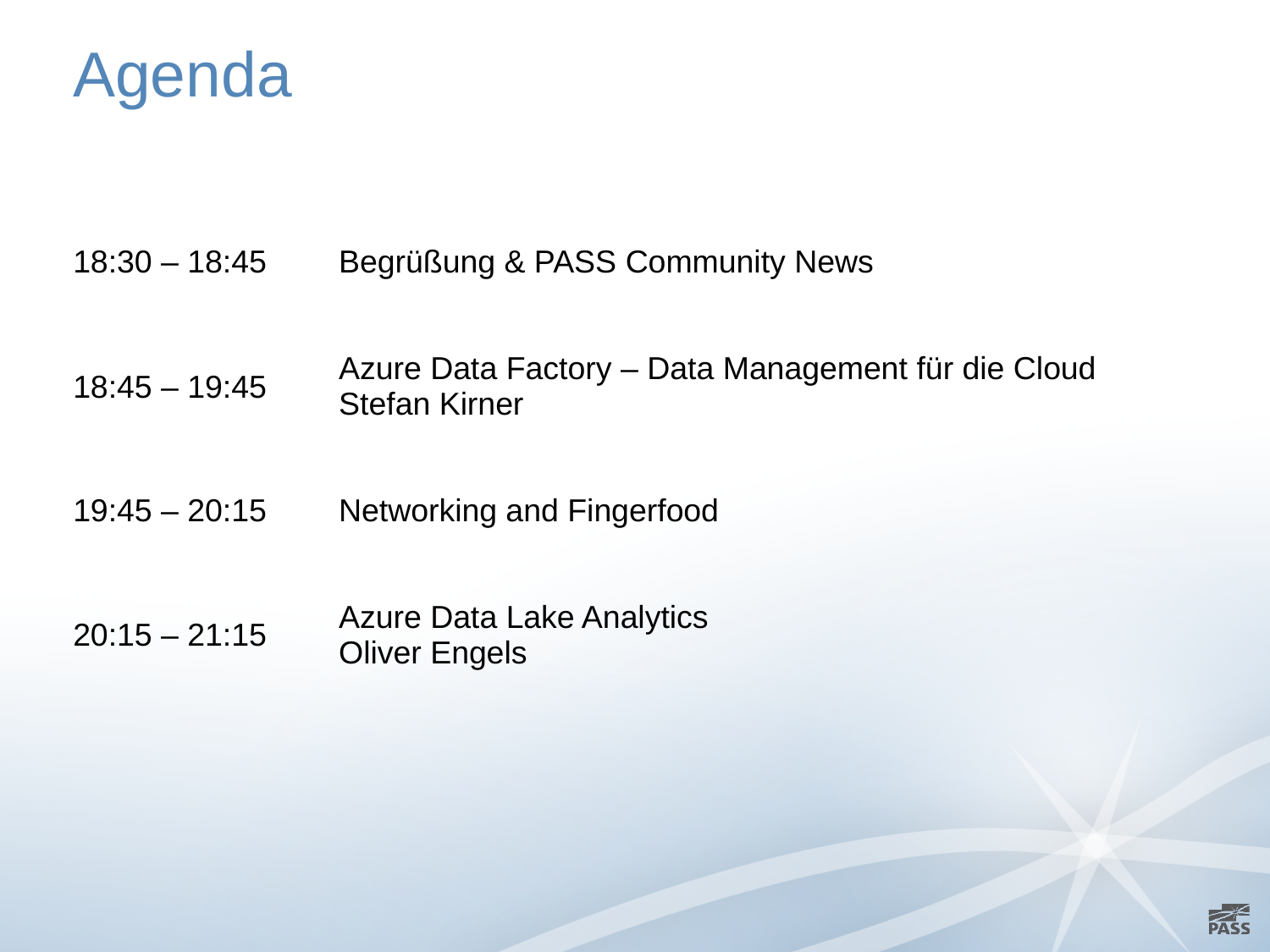

# Agenda
| 18:30 – 18:45 | Begrüßung & PASS Community News |
| --- | --- |
| 18:45 – 19:45 | Azure Data Factory – Data Management für die Cloud Stefan Kirner |
| 19:45 – 20:15 | Networking and Fingerfood |
| 20:15 – 21:15 | Azure Data Lake Analytics Oliver Engels |